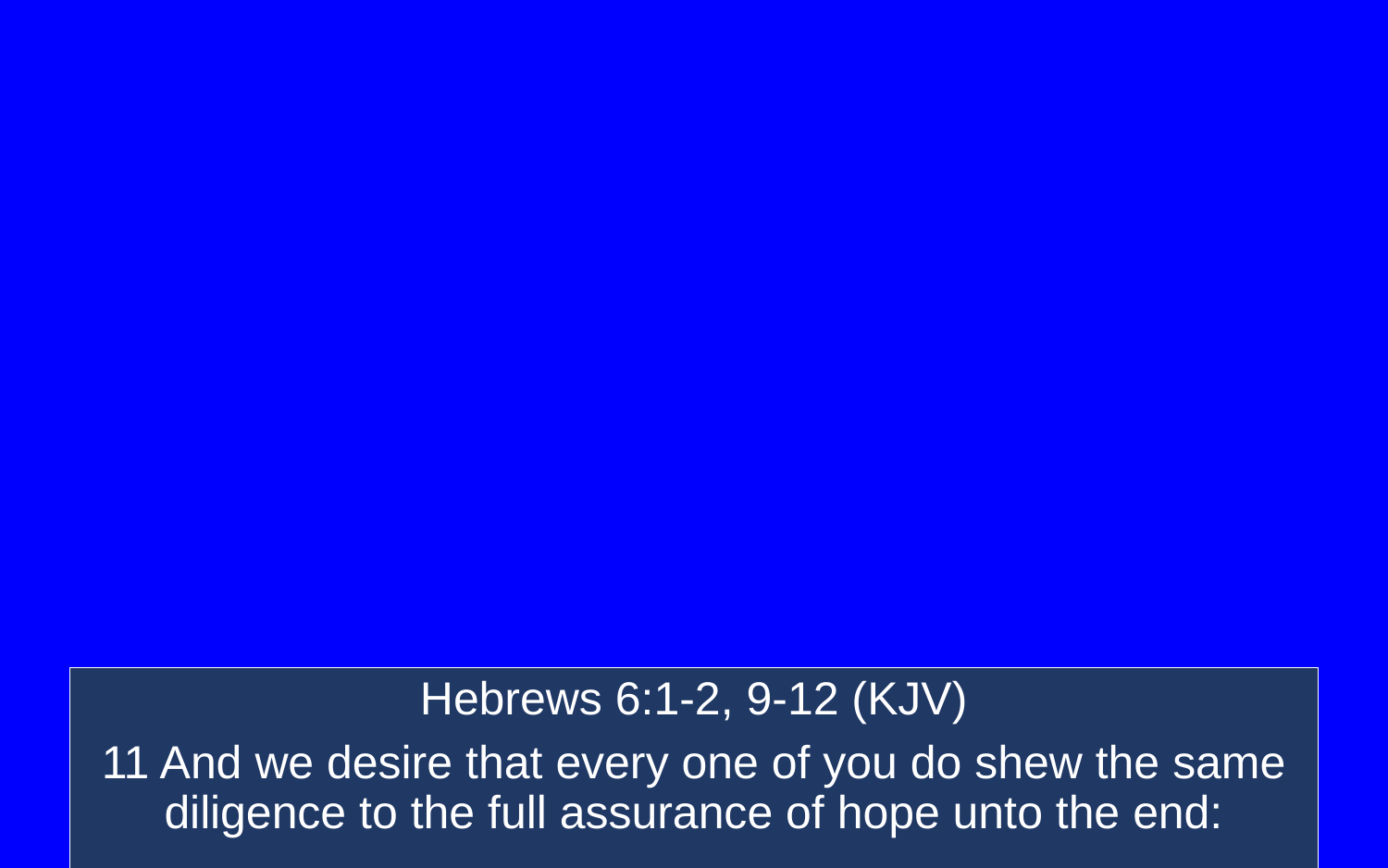

Hebrews 6:1-2, 9-12 (KJV)
11 And we desire that every one of you do shew the same diligence to the full assurance of hope unto the end: